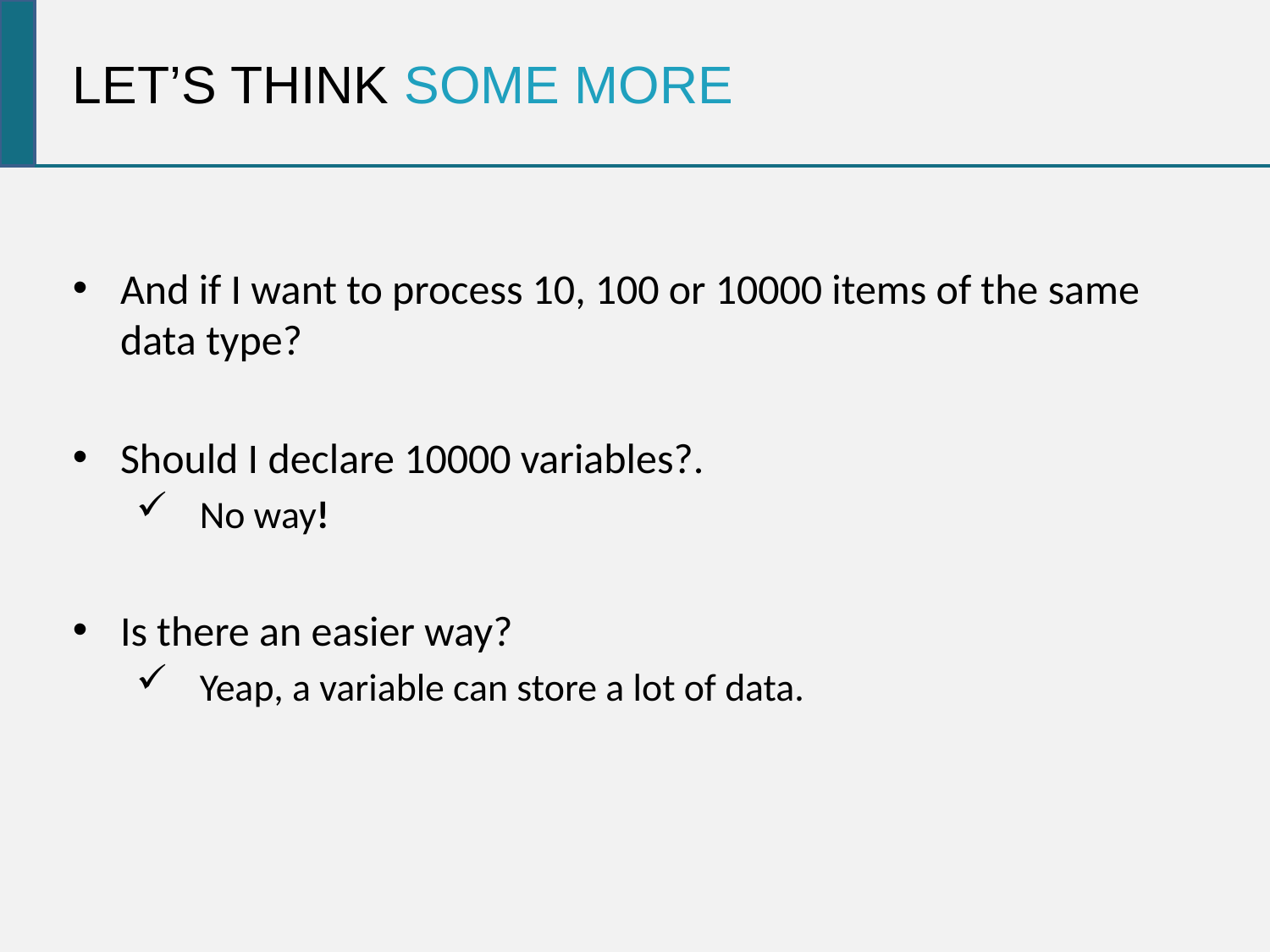

Let’s think some more

And if I want to process 10, 100 or 10000 items of the same data type?

Should I declare 10000 variables?.
No way!

Is there an easier way?
Yeap, a variable can store a lot of data.